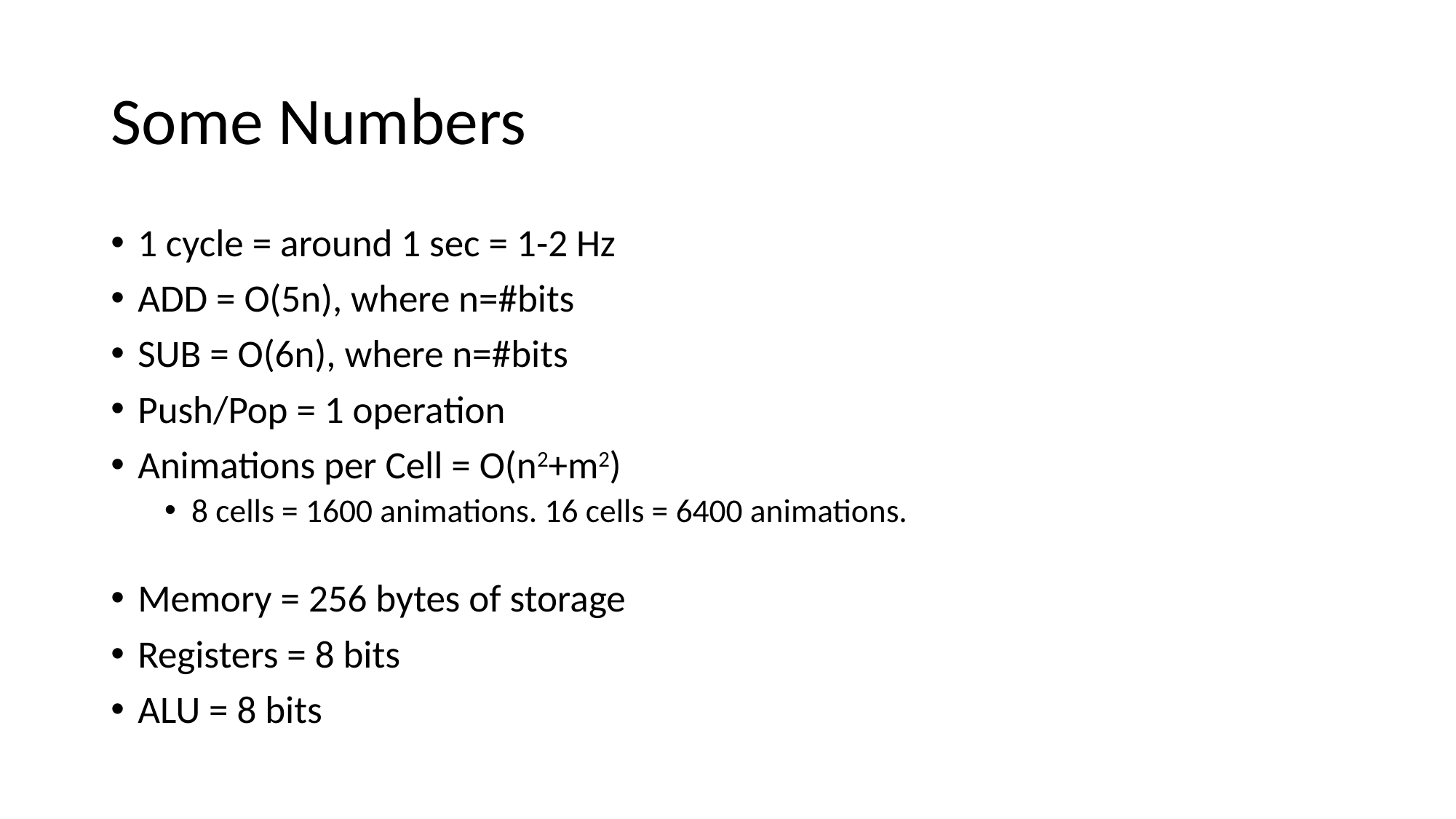

# Some Numbers
1 cycle = around 1 sec = 1-2 Hz
ADD = O(5n), where n=#bits
SUB = O(6n), where n=#bits
Push/Pop = 1 operation
Animations per Cell = O(n2+m2)
8 cells = 1600 animations. 16 cells = 6400 animations.
Memory = 256 bytes of storage
Registers = 8 bits
ALU = 8 bits